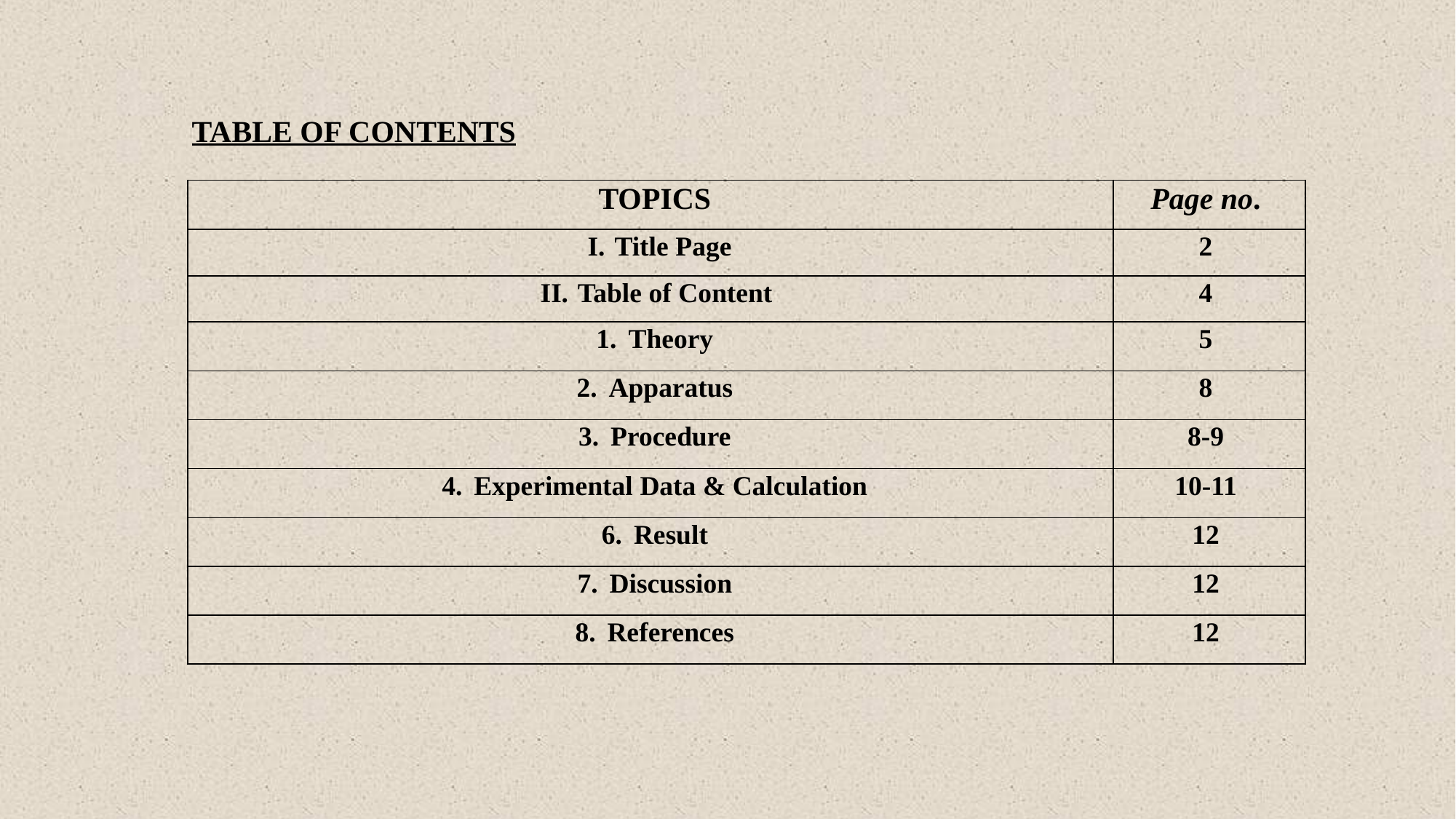

TABLE OF CONTENTS
| TOPICS | Page no. |
| --- | --- |
| I. Title Page | 2 |
| II. Table of Content | 4 |
| 1. Theory | 5 |
| 2. Apparatus | 8 |
| 3. Procedure | 8-9 |
| 4. Experimental Data & Calculation | 10-11 |
| 6. Result | 12 |
| 7. Discussion | 12 |
| 8. References | 12 |